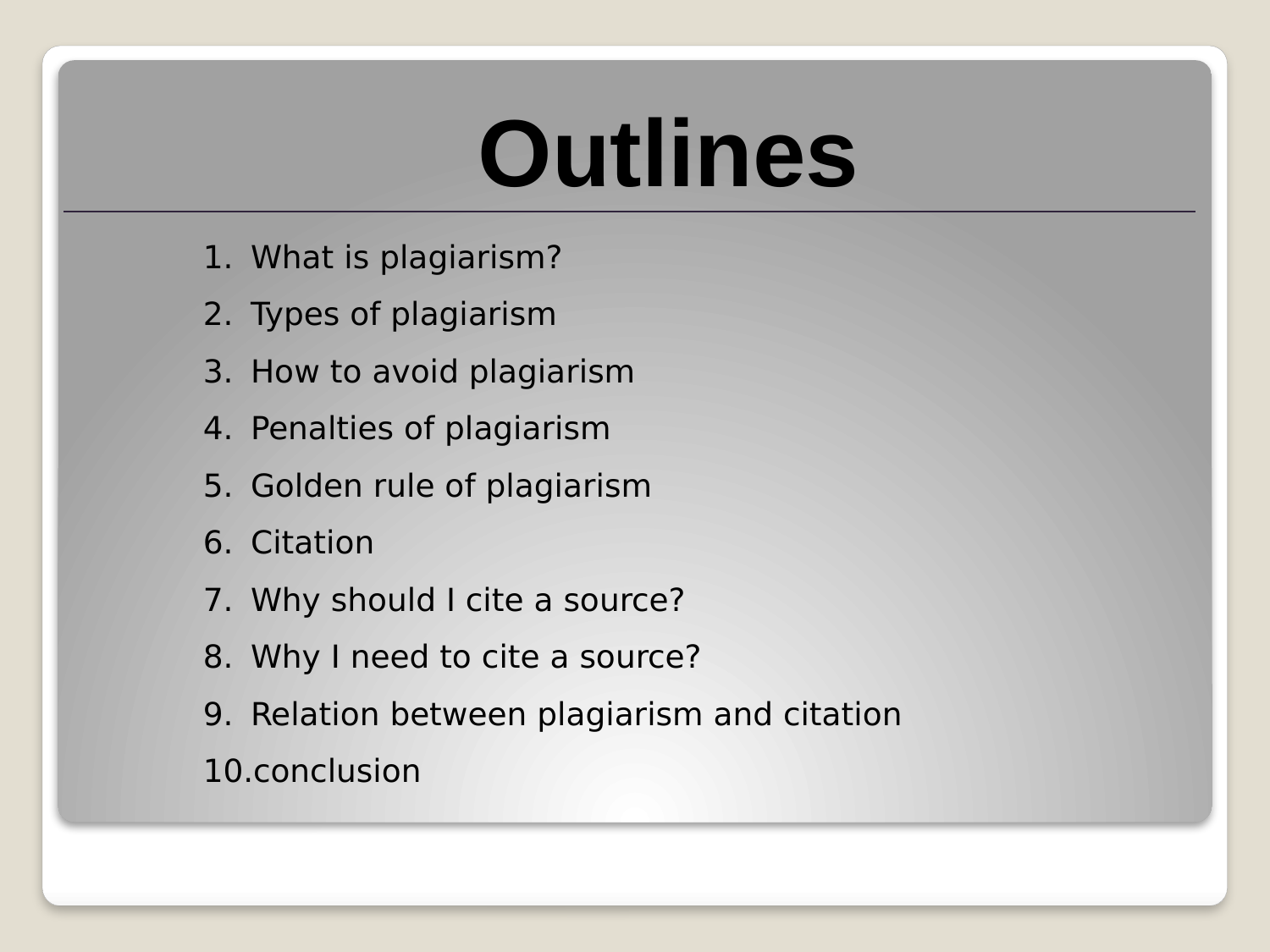

Outlines
What is plagiarism?
Types of plagiarism
How to avoid plagiarism
Penalties of plagiarism
Golden rule of plagiarism
Citation
Why should I cite a source?
Why I need to cite a source?
Relation between plagiarism and citation
conclusion